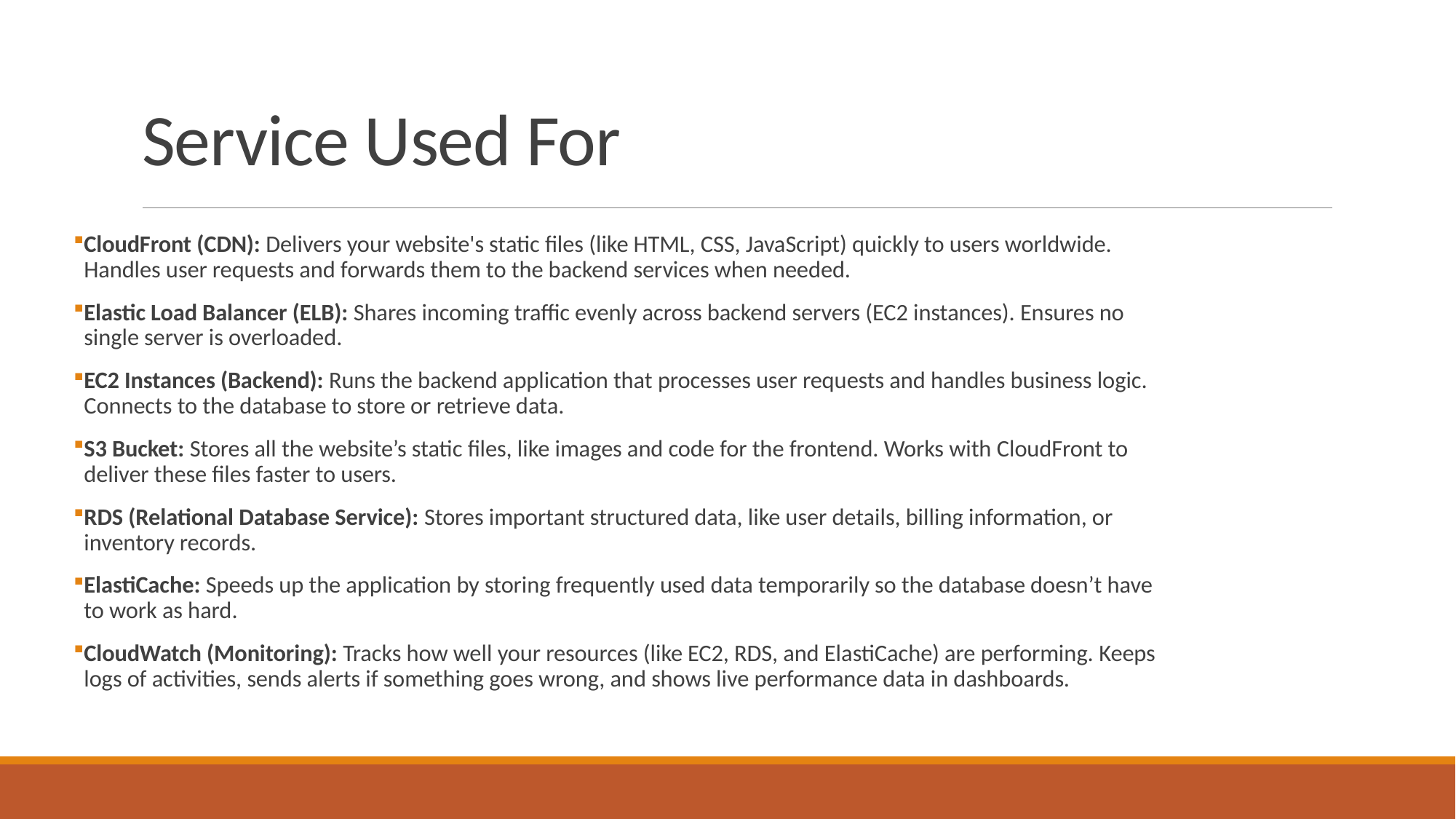

# Service Used For
CloudFront (CDN): Delivers your website's static files (like HTML, CSS, JavaScript) quickly to users worldwide. Handles user requests and forwards them to the backend services when needed.
Elastic Load Balancer (ELB): Shares incoming traffic evenly across backend servers (EC2 instances). Ensures no single server is overloaded.
EC2 Instances (Backend): Runs the backend application that processes user requests and handles business logic. Connects to the database to store or retrieve data.
S3 Bucket: Stores all the website’s static files, like images and code for the frontend. Works with CloudFront to deliver these files faster to users.
RDS (Relational Database Service): Stores important structured data, like user details, billing information, or inventory records.
ElastiCache: Speeds up the application by storing frequently used data temporarily so the database doesn’t have to work as hard.
CloudWatch (Monitoring): Tracks how well your resources (like EC2, RDS, and ElastiCache) are performing. Keeps logs of activities, sends alerts if something goes wrong, and shows live performance data in dashboards.